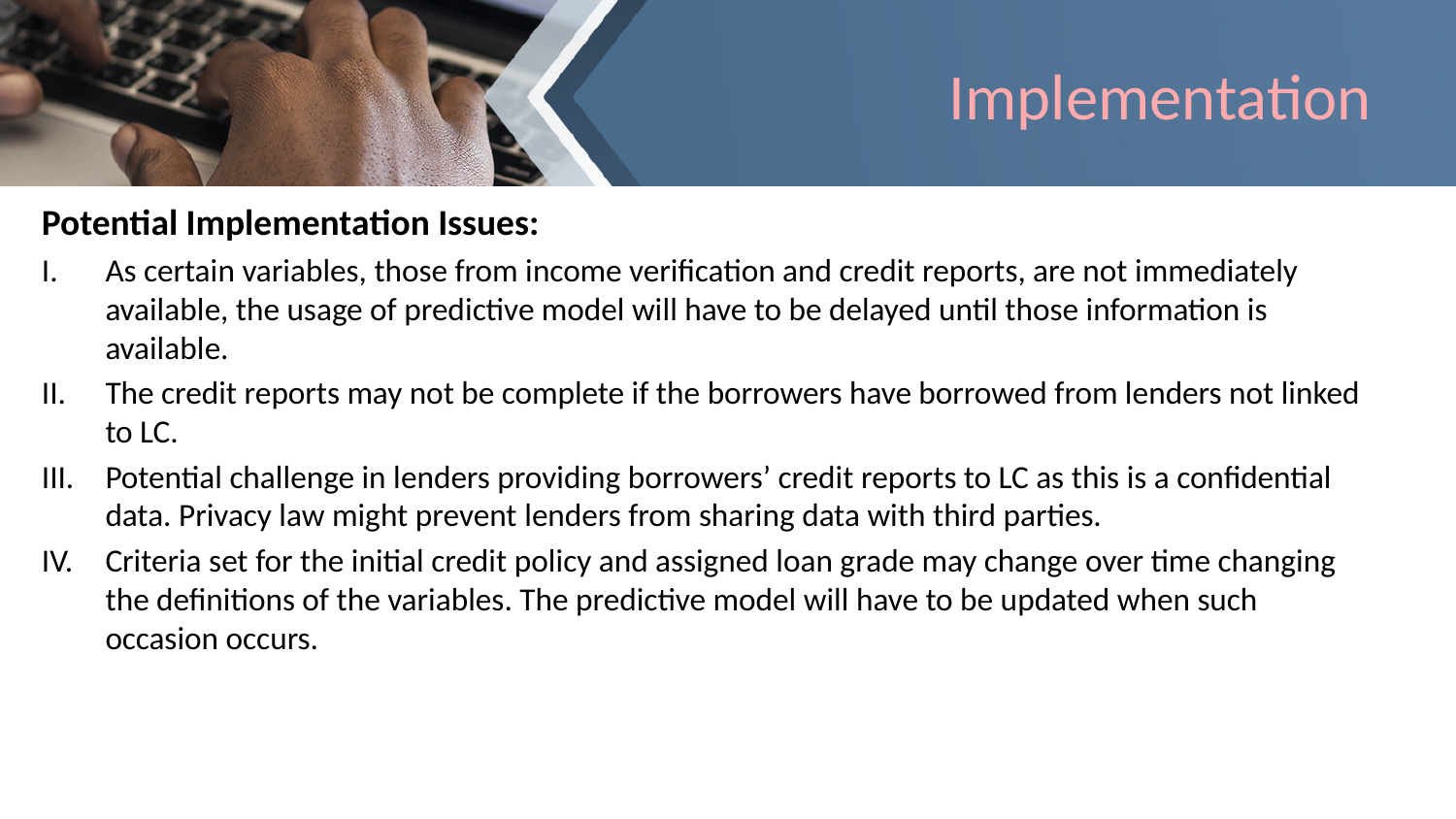

# Implementation
Potential Implementation Issues:
As certain variables, those from income verification and credit reports, are not immediately available, the usage of predictive model will have to be delayed until those information is available.
The credit reports may not be complete if the borrowers have borrowed from lenders not linked to LC.
Potential challenge in lenders providing borrowers’ credit reports to LC as this is a confidential data. Privacy law might prevent lenders from sharing data with third parties.
Criteria set for the initial credit policy and assigned loan grade may change over time changing the definitions of the variables. The predictive model will have to be updated when such occasion occurs.